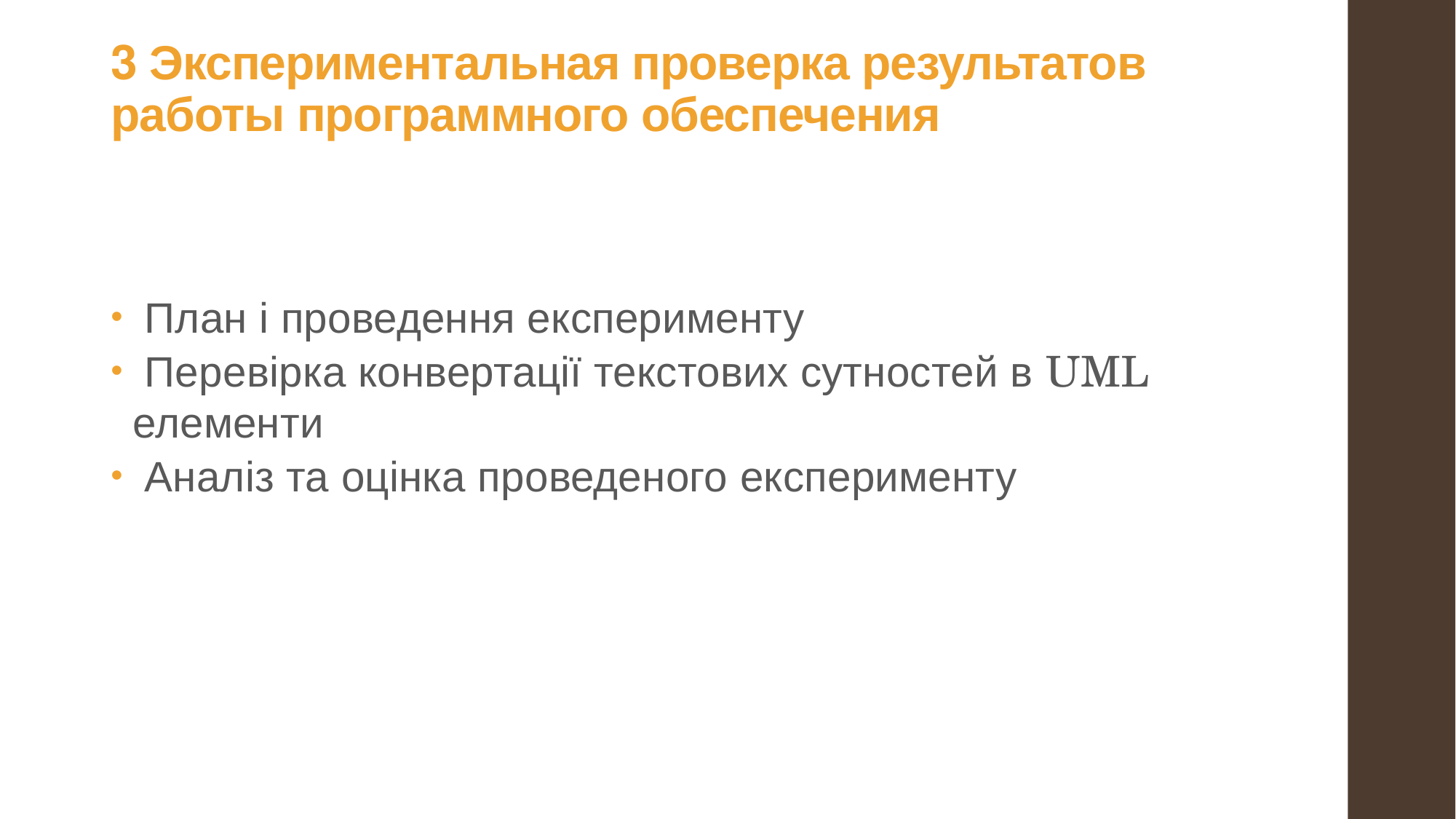

# 3 Экспериментальная проверка результатов работы программного обеспечения
 План і проведення експерименту
 Перевірка конвертації текстових сутностей в UML елементи
 Аналіз та оцінка проведеного експерименту